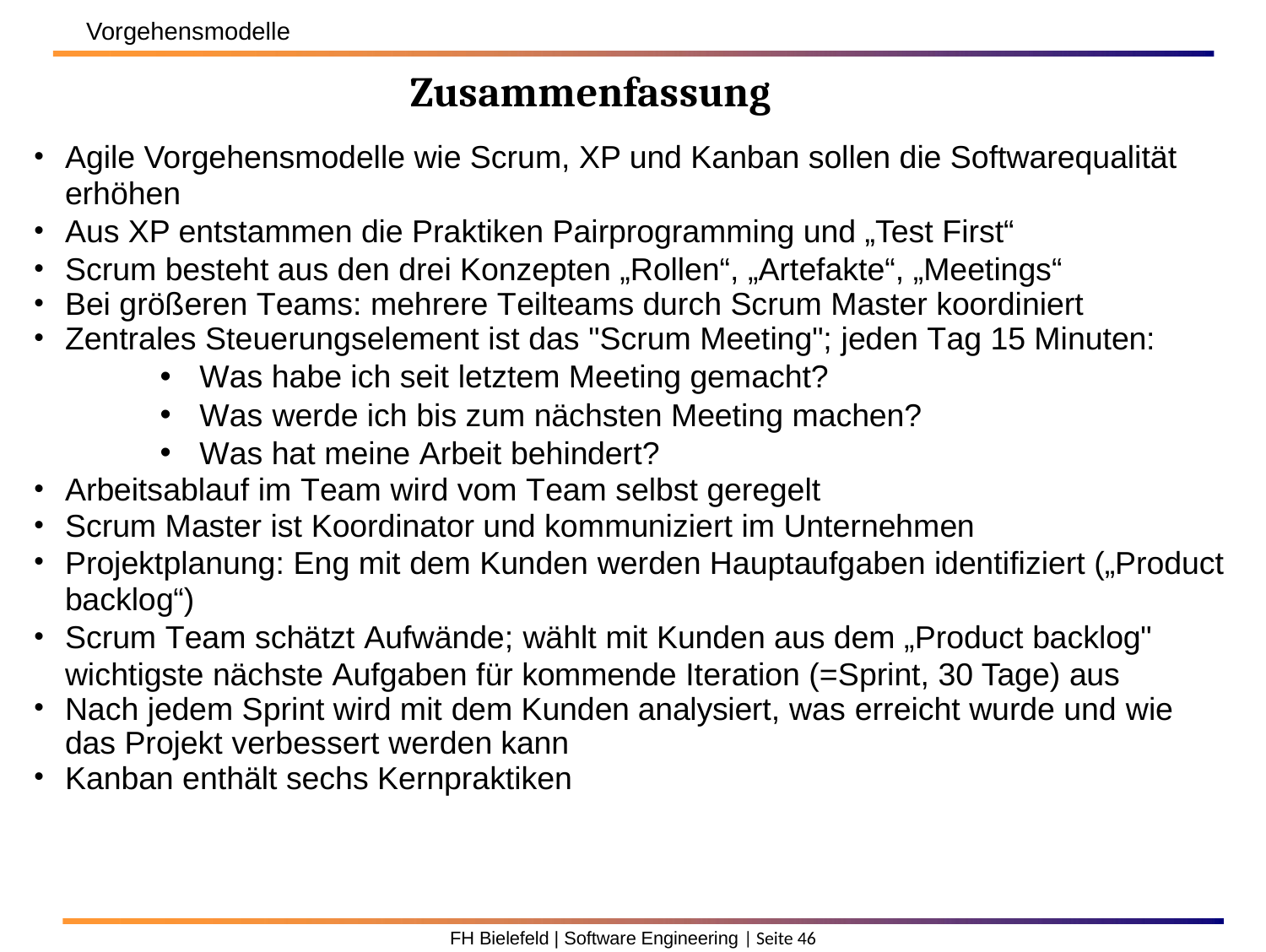

Vorgehensmodelle
# Zusammenfassung
Agile Vorgehensmodelle wie Scrum, XP und Kanban sollen die Softwarequalität erhöhen
Aus XP entstammen die Praktiken Pairprogramming und „Test First“
Scrum besteht aus den drei Konzepten „Rollen“, „Artefakte“, „Meetings“
Bei größeren Teams: mehrere Teilteams durch Scrum Master koordiniert
Zentrales Steuerungselement ist das "Scrum Meeting"; jeden Tag 15 Minuten:
Was habe ich seit letztem Meeting gemacht?
Was werde ich bis zum nächsten Meeting machen?
Was hat meine Arbeit behindert?
Arbeitsablauf im Team wird vom Team selbst geregelt
Scrum Master ist Koordinator und kommuniziert im Unternehmen
Projektplanung: Eng mit dem Kunden werden Hauptaufgaben identifiziert („Product backlog“)
Scrum Team schätzt Aufwände; wählt mit Kunden aus dem „Product backlog" wichtigste nächste Aufgaben für kommende Iteration (=Sprint, 30 Tage) aus
Nach jedem Sprint wird mit dem Kunden analysiert, was erreicht wurde und wie das Projekt verbessert werden kann
Kanban enthält sechs Kernpraktiken